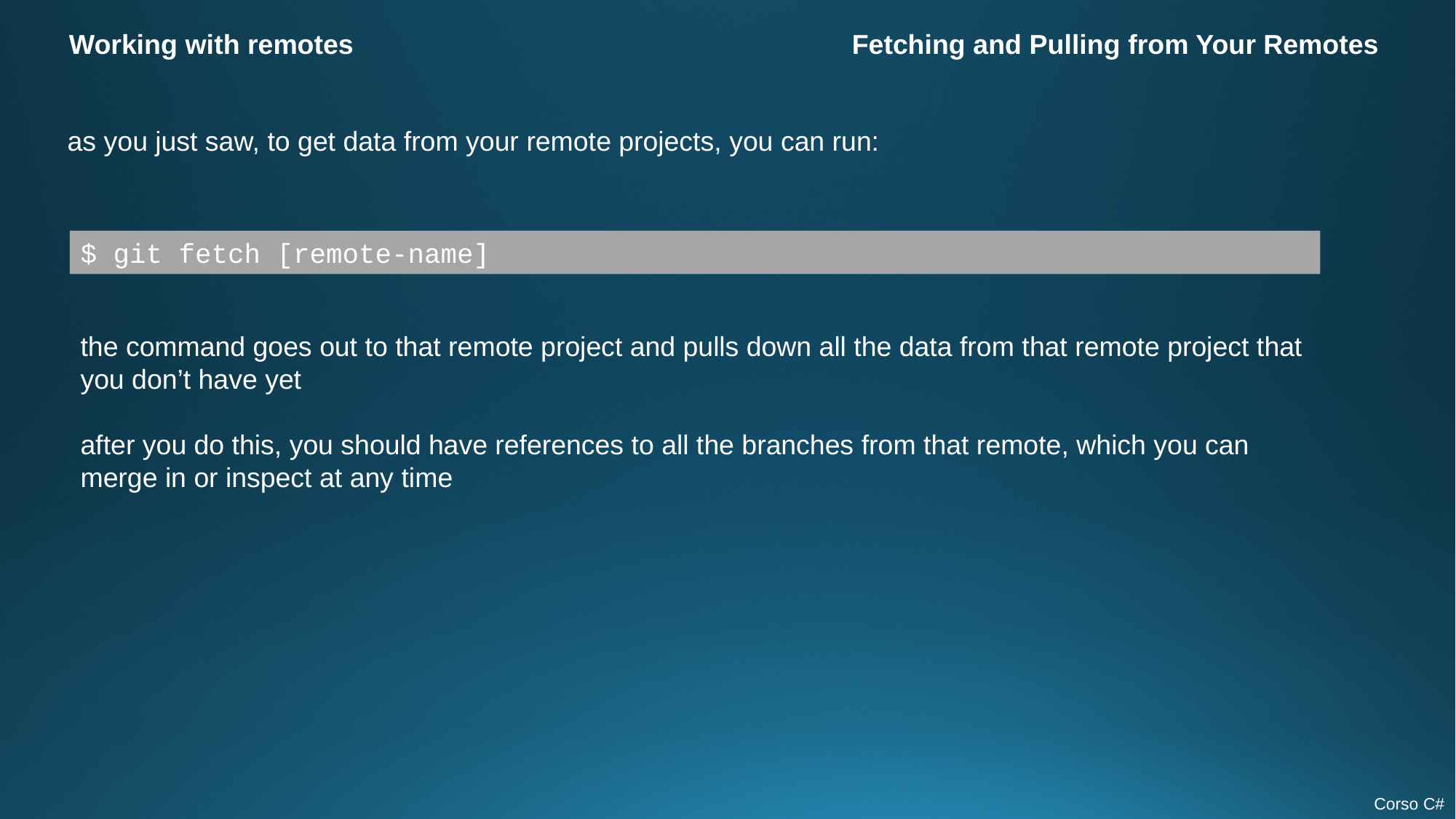

Working with remotes
Fetching and Pulling from Your Remotes
as you just saw, to get data from your remote projects, you can run:
$ git fetch [remote-name]
the command goes out to that remote project and pulls down all the data from that remote project that you don’t have yet

after you do this, you should have references to all the branches from that remote, which you can merge in or inspect at any time
Corso C#